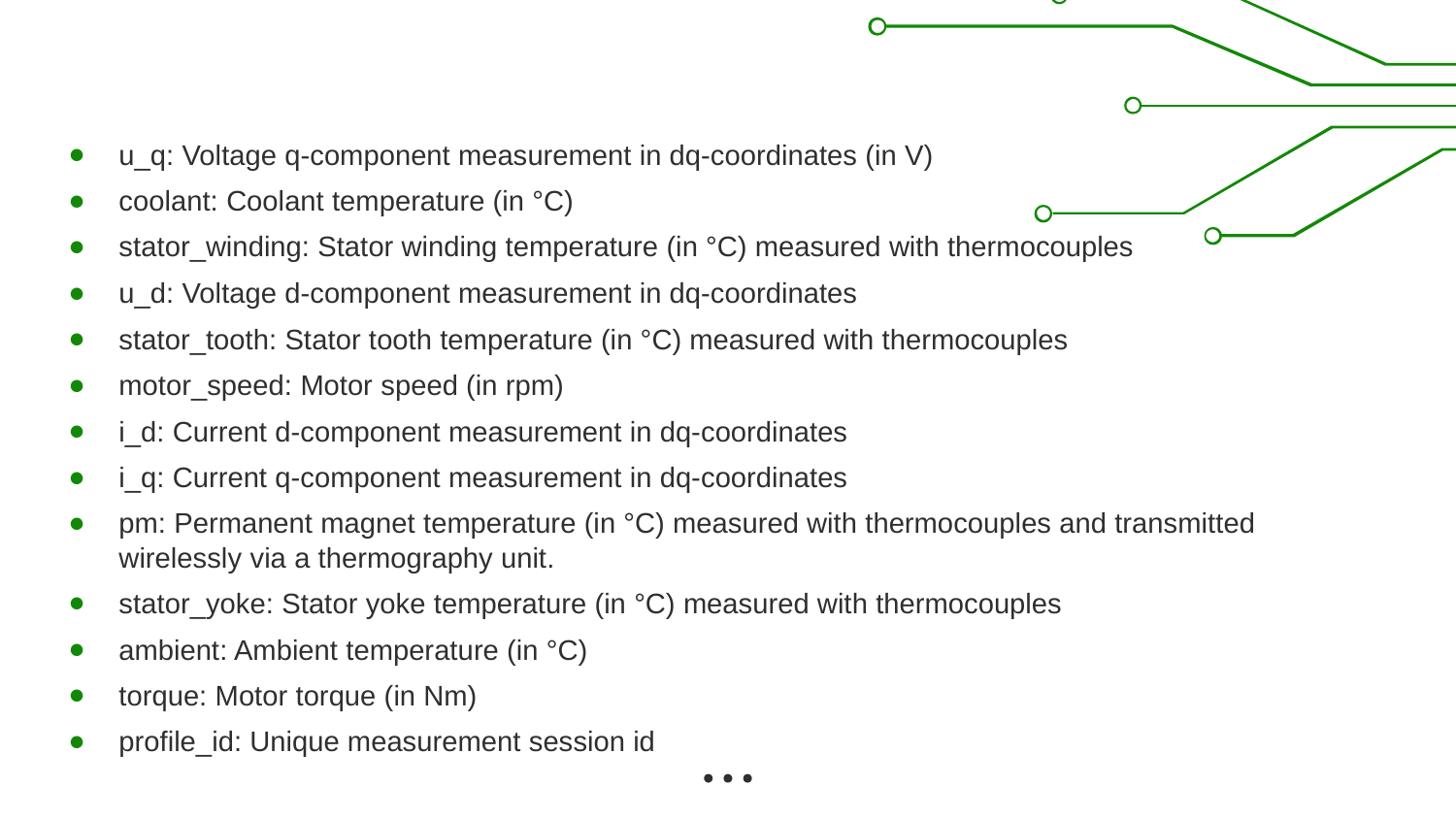

u_q: Voltage q-component measurement in dq-coordinates (in V)
coolant: Coolant temperature (in °C)
stator_winding: Stator winding temperature (in °C) measured with thermocouples
u_d: Voltage d-component measurement in dq-coordinates
stator_tooth: Stator tooth temperature (in °C) measured with thermocouples
motor_speed: Motor speed (in rpm)
i_d: Current d-component measurement in dq-coordinates
i_q: Current q-component measurement in dq-coordinates
pm: Permanent magnet temperature (in °C) measured with thermocouples and transmitted wirelessly via a thermography unit.
stator_yoke: Stator yoke temperature (in °C) measured with thermocouples
ambient: Ambient temperature (in °C)
torque: Motor torque (in Nm)
profile_id: Unique measurement session id